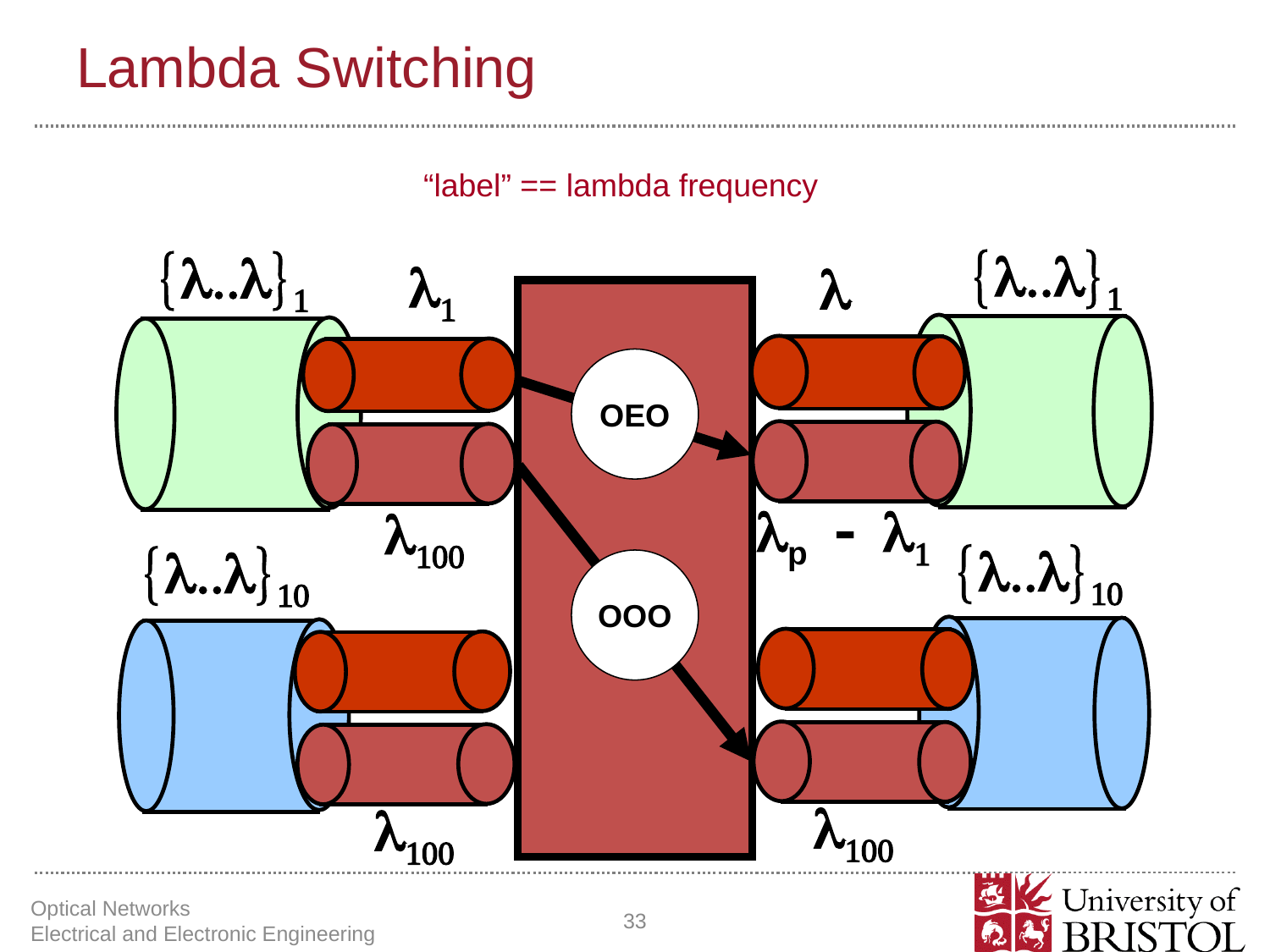

# Lambda Switching
“label” == lambda frequency
{λ..λ}1
{λ..λ}1
λ

λ1

OEO

λp − λ1
λ100
{λ..λ}10
{λ..λ}10
OOO

λ100
λ100
Optical Networks                                                 Electrical and Electronic Engineering
33